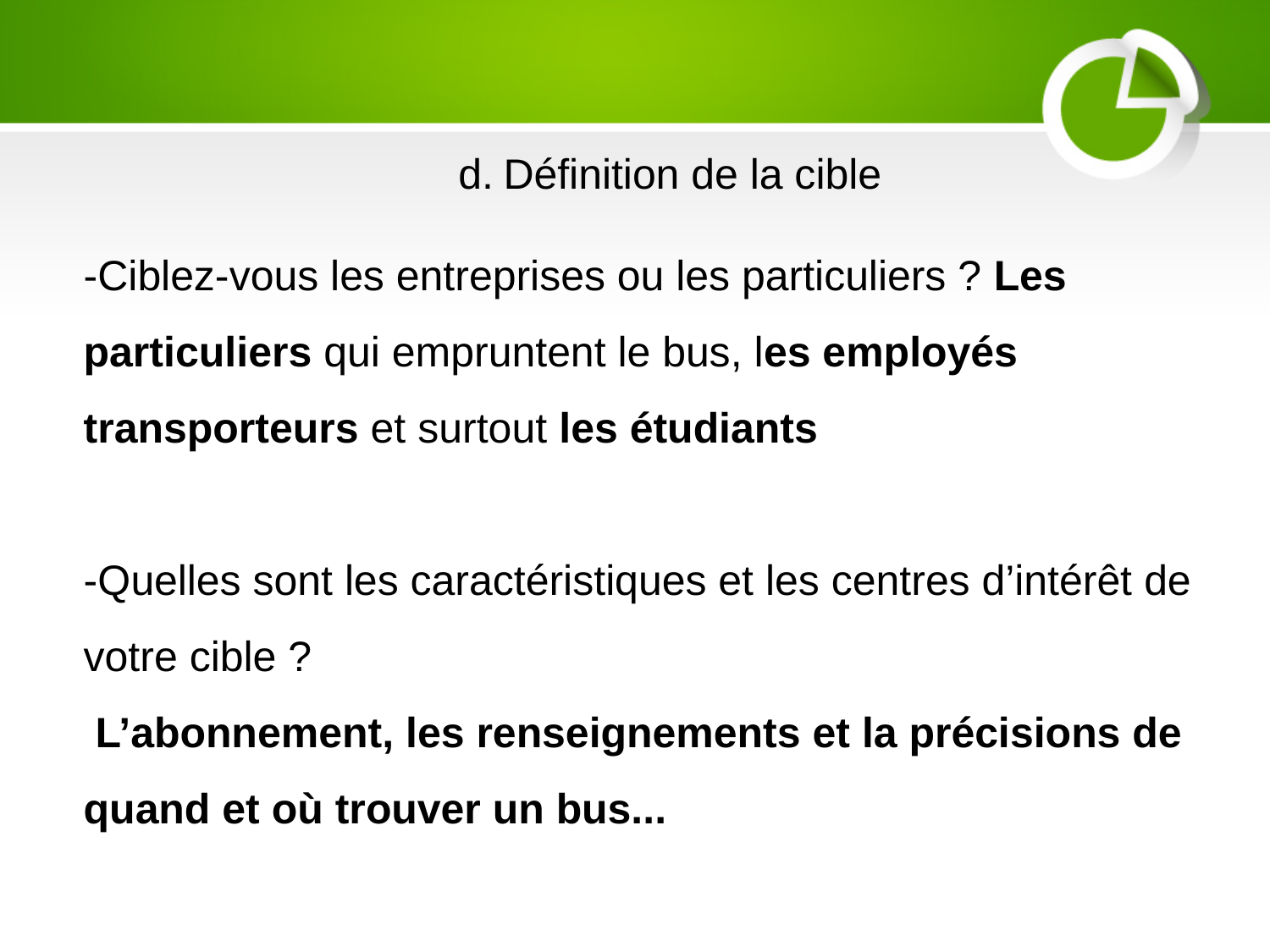

d. Définition de la cible

-Ciblez-vous les entreprises ou les particuliers ? Les particuliers qui empruntent le bus, les employés transporteurs et surtout les étudiants

-Quelles sont les caractéristiques et les centres d’intérêt de votre cible ?
 L’abonnement, les renseignements et la précisions de quand et où trouver un bus...